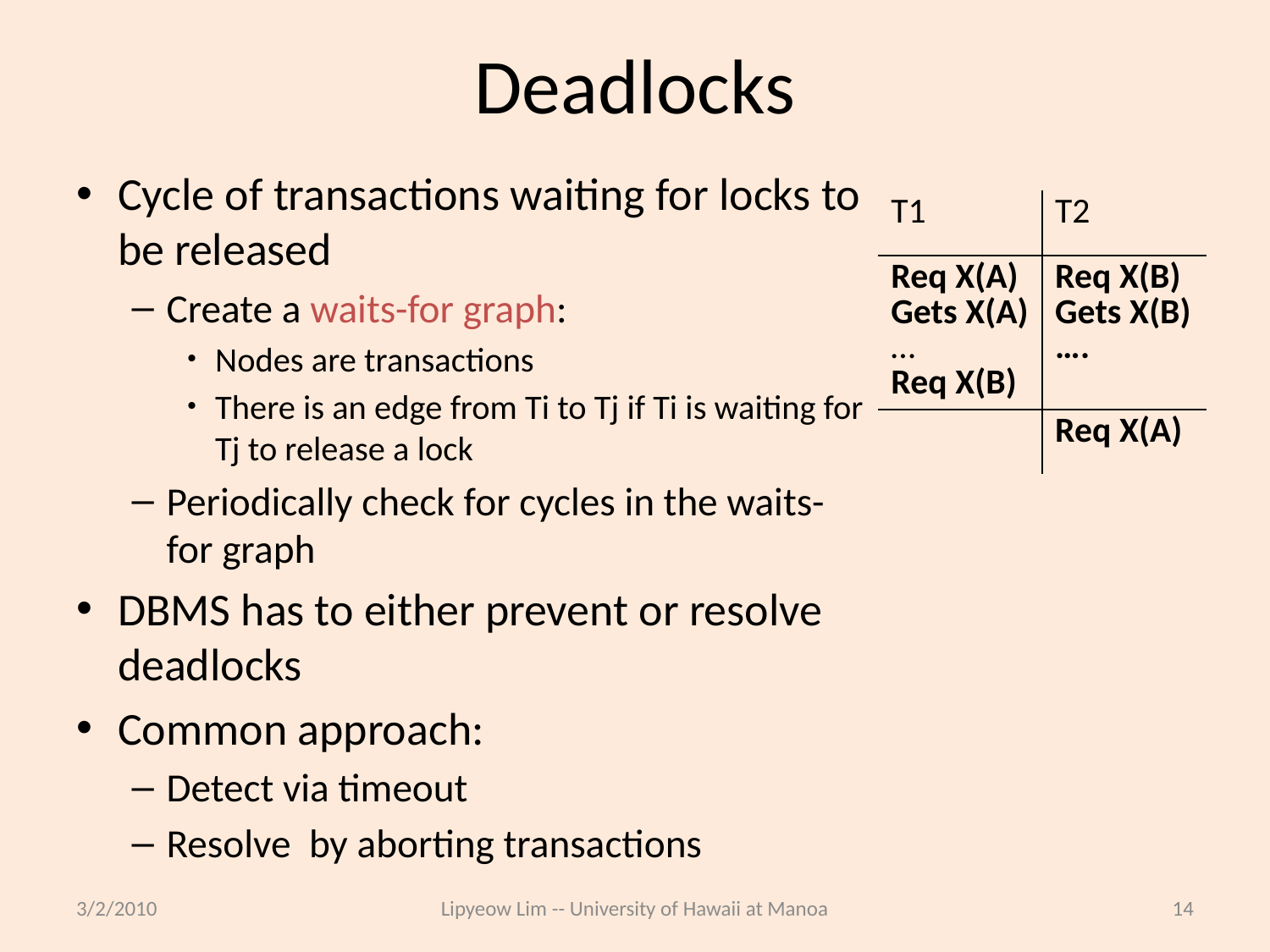

# Deadlocks
Cycle of transactions waiting for locks to be released
Create a waits-for graph:
Nodes are transactions
There is an edge from Ti to Tj if Ti is waiting for Tj to release a lock
Periodically check for cycles in the waits-for graph
DBMS has to either prevent or resolve deadlocks
Common approach:
Detect via timeout
Resolve  by aborting transactions
| T1 | T2 |
| --- | --- |
| Req X(A) Gets X(A) … Req X(B) | Req X(B) Gets X(B) …. |
|  | Req X(A) |
3/2/2010
Lipyeow Lim -- University of Hawaii at Manoa
14